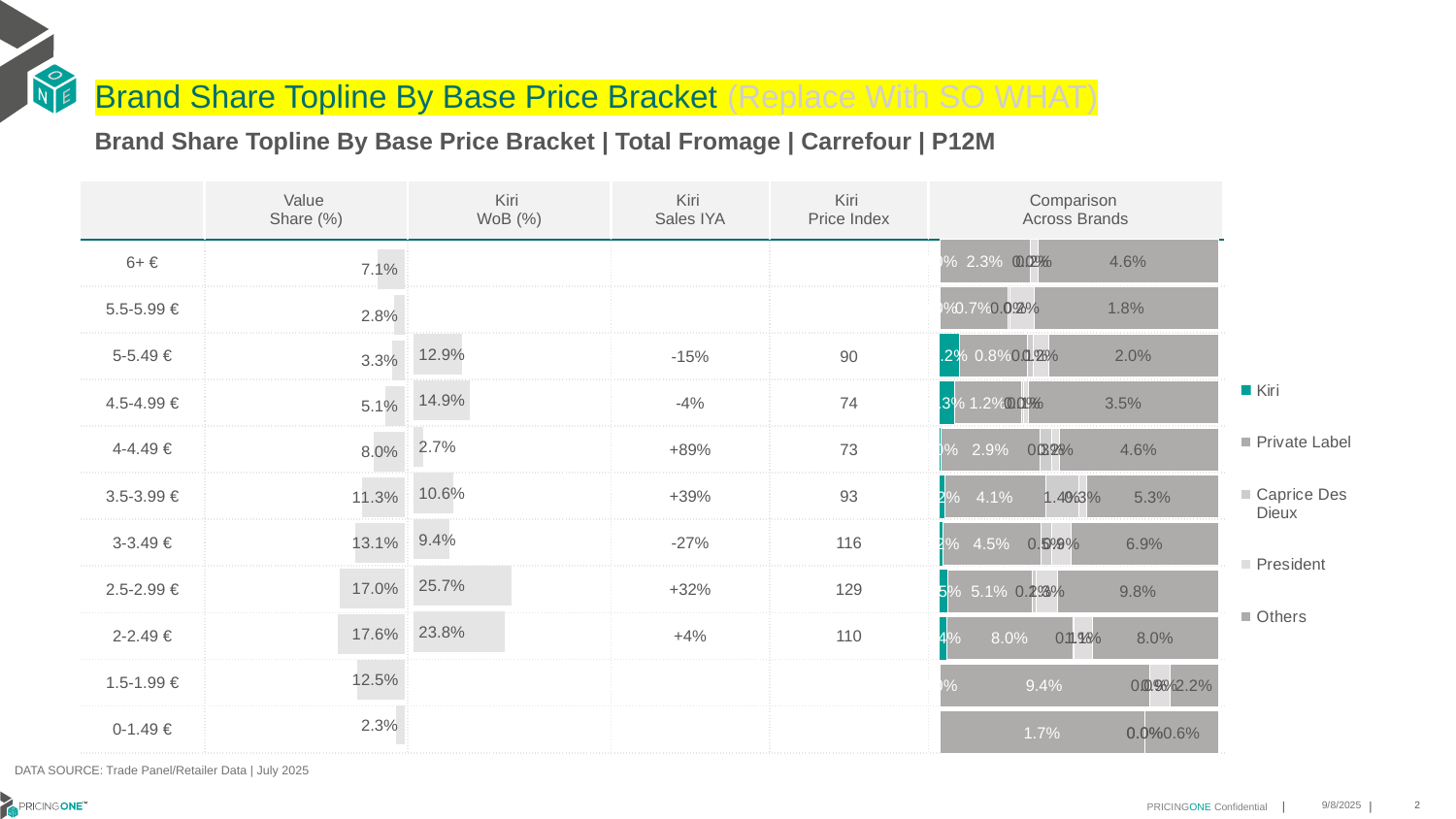

# Brand Share Topline By Base Price Bracket (Replace With SO WHAT)
Brand Share Topline By Base Price Bracket | Total Fromage | Carrefour | P12M
|  | Value Share (%) | Kiri WoB (%) | Kiri Sales IYA | Kiri Price Index | Comparison Across Brands |
| --- | --- | --- | --- | --- | --- |
| 6+ € |  |  |  |  |  |
| 5.5-5.99 € |  |  |  |  |  |
| 5-5.49 € |  |  | -15% | 90 |  |
| 4.5-4.99 € |  |  | -4% | 74 |  |
| 4-4.49 € |  |  | +89% | 73 |  |
| 3.5-3.99 € |  |  | +39% | 93 |  |
| 3-3.49 € |  |  | -27% | 116 |  |
| 2.5-2.99 € |  |  | +32% | 129 |  |
| 2-2.49 € |  |  | +4% | 110 |  |
| 1.5-1.99 € |  |  |  |  |  |
| 0-1.49 € |  |  |  |  |  |

### Chart

| Category | Kiri | Private Label | Caprice Des Dieux | President | Others |
|---|---|---|---|---|---|
| 6+ € | 3.838225006149429e-08 | 0.02306918836252955 | 2.6949239404878965e-08 | 0.0018179328086945236 | 0.04580996104401697 |
| 5.5-5.99 € | 1.086952655996785e-06 | 0.0067719151245464616 | 0.0001458582667390066 | 0.0024154203123220035 | 0.01828665220790974 |
| 5-5.49 € | 0.0023943019083519984 | 0.008022646474842878 | 0.0007041403435377159 | 0.001839366437101204 | 0.020259295700165963 |
| 4.5-4.99 € | 0.002775978269537971 | 0.012031283771403632 | 0.0003695565532463419 | 0.0009686046628284499 | 0.03452846064462311 |
| 4-4.49 € | 0.0004931882306252701 | 0.02854363725578982 | 0.0033291007919560734 | 0.002224397570271275 | 0.04590815508932854 |
| 3.5-3.99 € | 0.0019749023285045237 | 0.040881534773557035 | 0.013581920957382672 | 0.0032821535836255375 | 0.0532890307436964 |
| 3-3.49 € | 0.001754079444177327 | 0.04546213292752352 | 0.005299203705915674 | 0.009020417564499972 | 0.06901245096101008 |
| 2.5-2.99 € | 0.004794791525400081 | 0.05148764885121456 | 0.002363480144909 | 0.013447783159853934 | 0.09790318625389856 |
| 2-2.49 € | 0.004444462846147311 | 0.07984020946647484 | 0.0007666037806165154 | 0.011212361717378827 | 0.0796999362254416 |
| 1.5-1.99 € | 2.6949239404878965e-08 | 0.09379501561649217 | 4.107717400198218e-07 | 0.009125616778769581 | 0.021829778142714036 |
| 0-1.49 € | None | 0.01696199827728212 | 4.954576832406082e-06 | 1.6332872366593312e-08 | 0.006053697478315978 |

### Chart

| Category | Value Share |
|---|---|
|  | 0.07069714754673051 |

### Chart

| Category | Brand WoB % |
|---|---|
|  | None |
DATA SOURCE: Trade Panel/Retailer Data | July 2025

9/8/2025
2